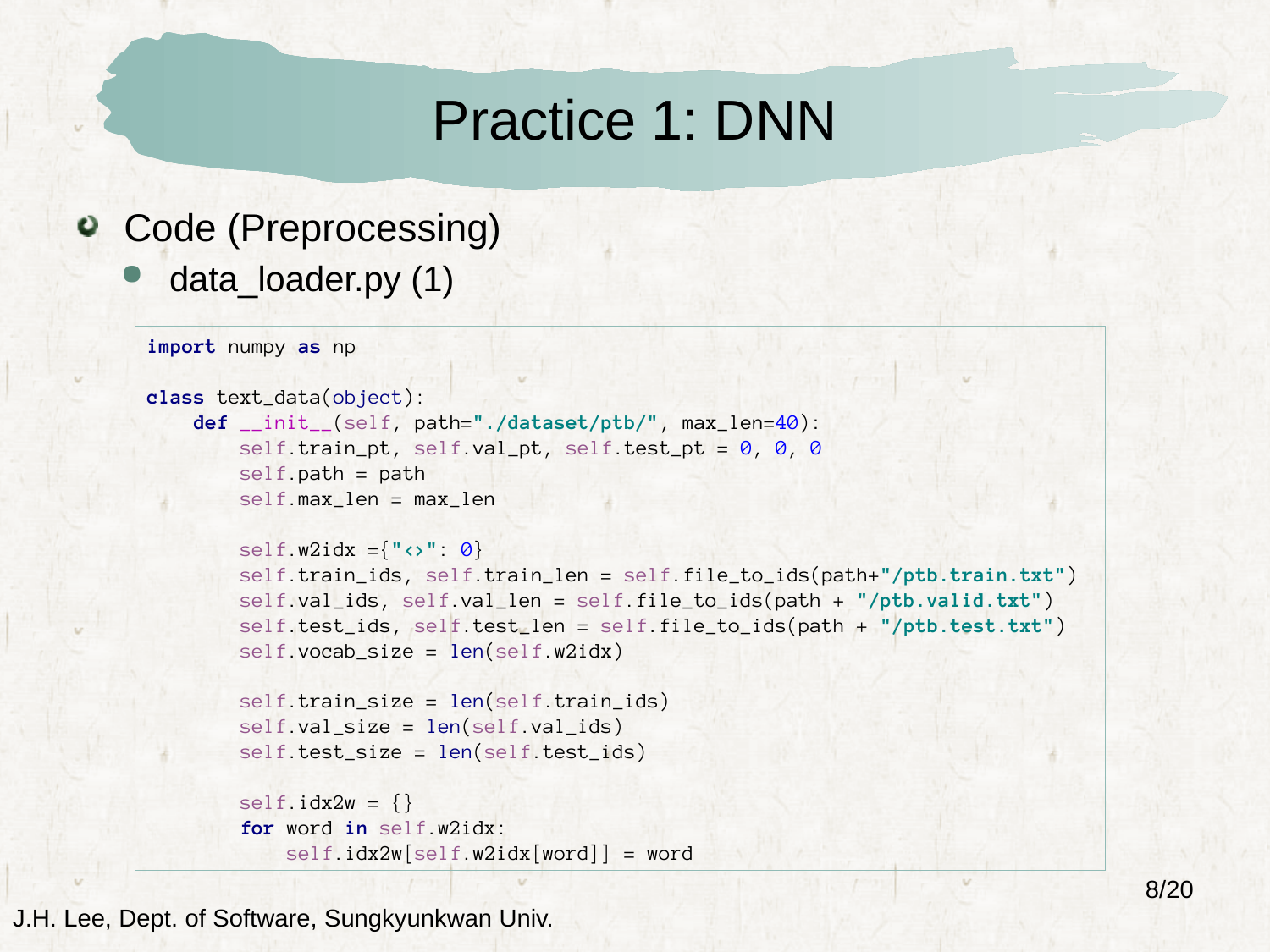

# Practice 1: DNN
Code (Preprocessing)
data_loader.py (1)

import numpy as np
class text_data(object):
    def __init__(self, path="./dataset/ptb/", max_len=40):
        self.train_pt, self.val_pt, self.test_pt = 0, 0, 0
        self.path = path
        self.max_len = max_len
        self.w2idx ={"<>": 0}
        self.train_ids, self.train_len = self.file_to_ids(path+"/ptb.train.txt")
        self.val_ids, self.val_len = self.file_to_ids(path + "/ptb.valid.txt")
        self.test_ids, self.test_len = self.file_to_ids(path + "/ptb.test.txt")
        self.vocab_size = len(self.w2idx)
        self.train_size = len(self.train_ids)
        self.val_size = len(self.val_ids)
        self.test_size = len(self.test_ids)
        self.idx2w = {}
        for word in self.w2idx:
            self.idx2w[self.w2idx[word]] = word
8/20
J.H. Lee, Dept. of Software, Sungkyunkwan Univ.